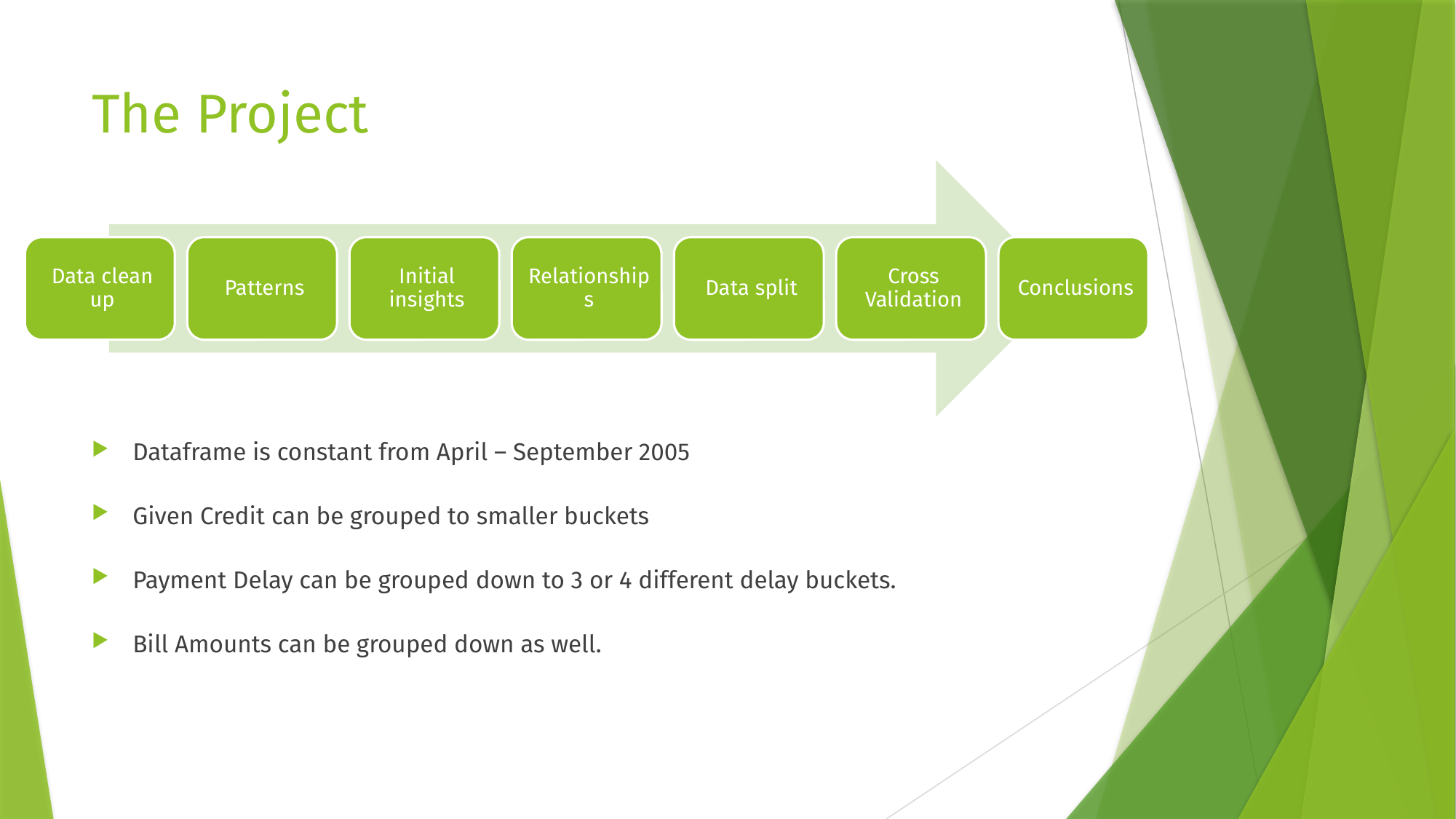

# The Project
Data clean up
Patterns
Initial insights
Relationships
Data split
Cross Validation
Conclusions
Dataframe is constant from April – September 2005
Given Credit can be grouped to smaller buckets
Payment Delay can be grouped down to 3 or 4 different delay buckets.
Bill Amounts can be grouped down as well.